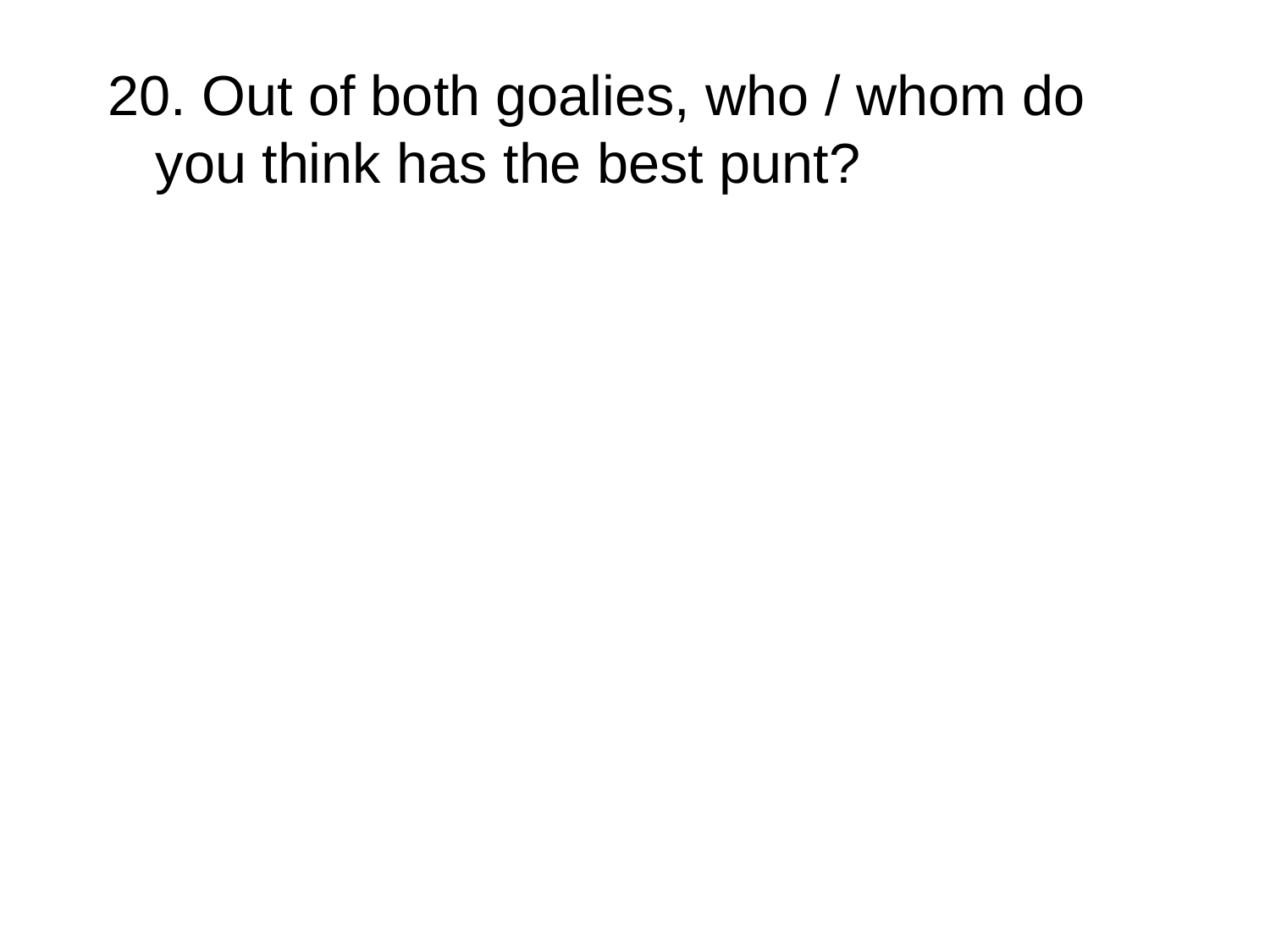

20. Out of both goalies, who / whom do you think has the best punt?